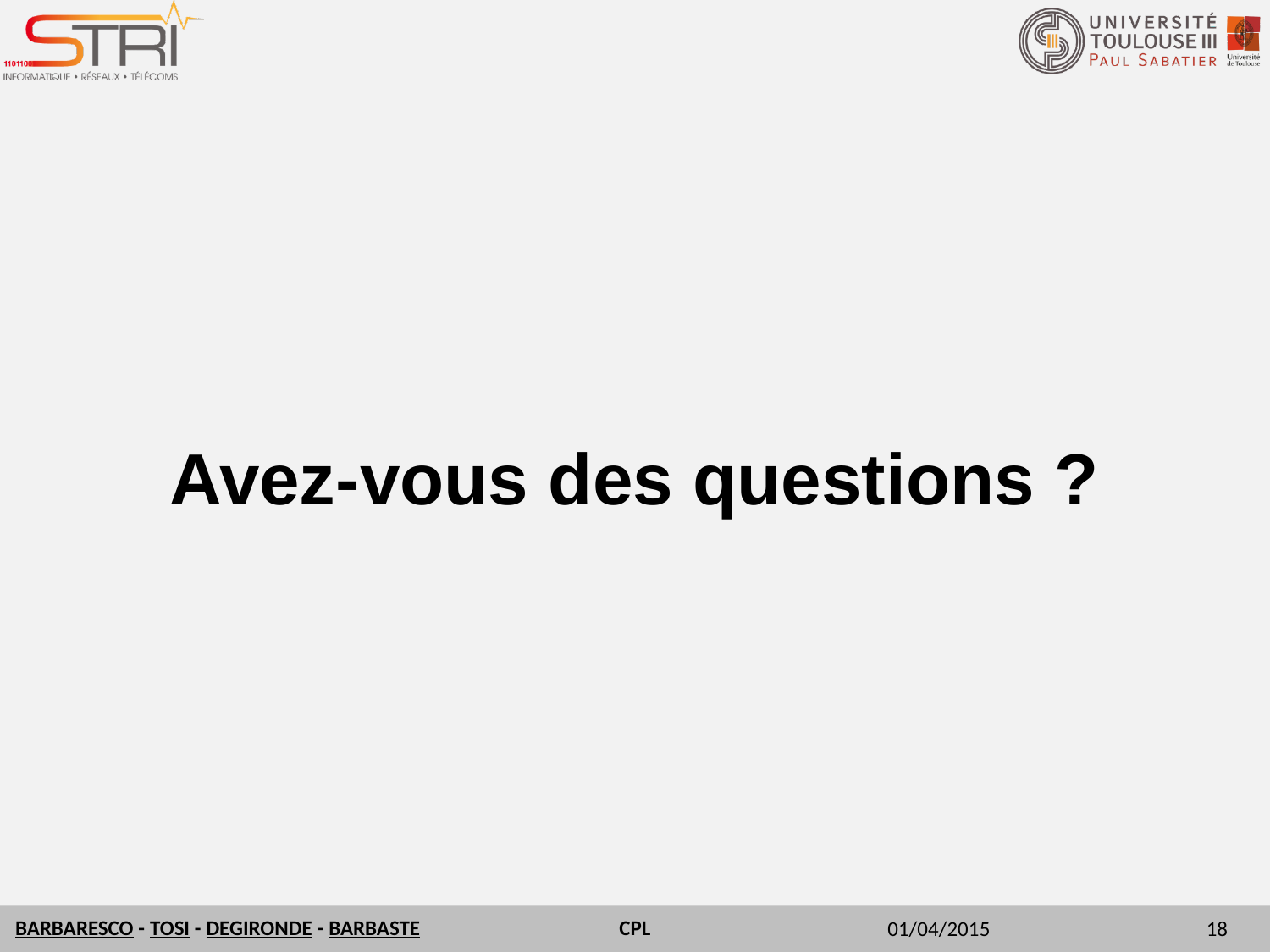

# Avez-vous des questions ?
01/04/2015
18
BARBARESCO - TOSI - DEGIRONDE - BARBASTE